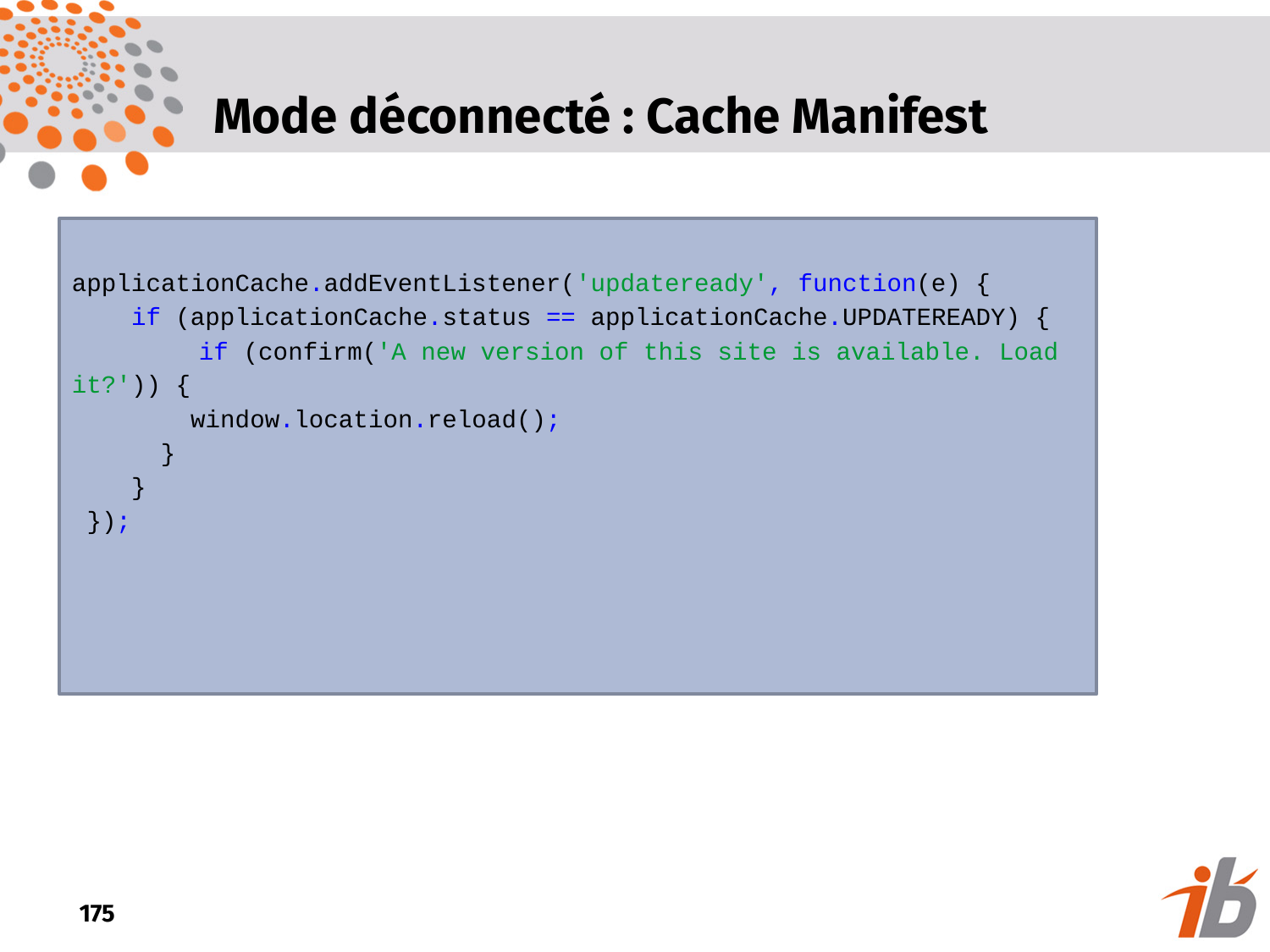

Mode déconnecté : Cache Manifest

applicationCache.addEventListener('updateready', function(e) {
    if (applicationCache.status == applicationCache.UPDATEREADY) {
	if (confirm('A new version of this site is available. Load it?')) {
        window.location.reload();
      }
    }
 });

175